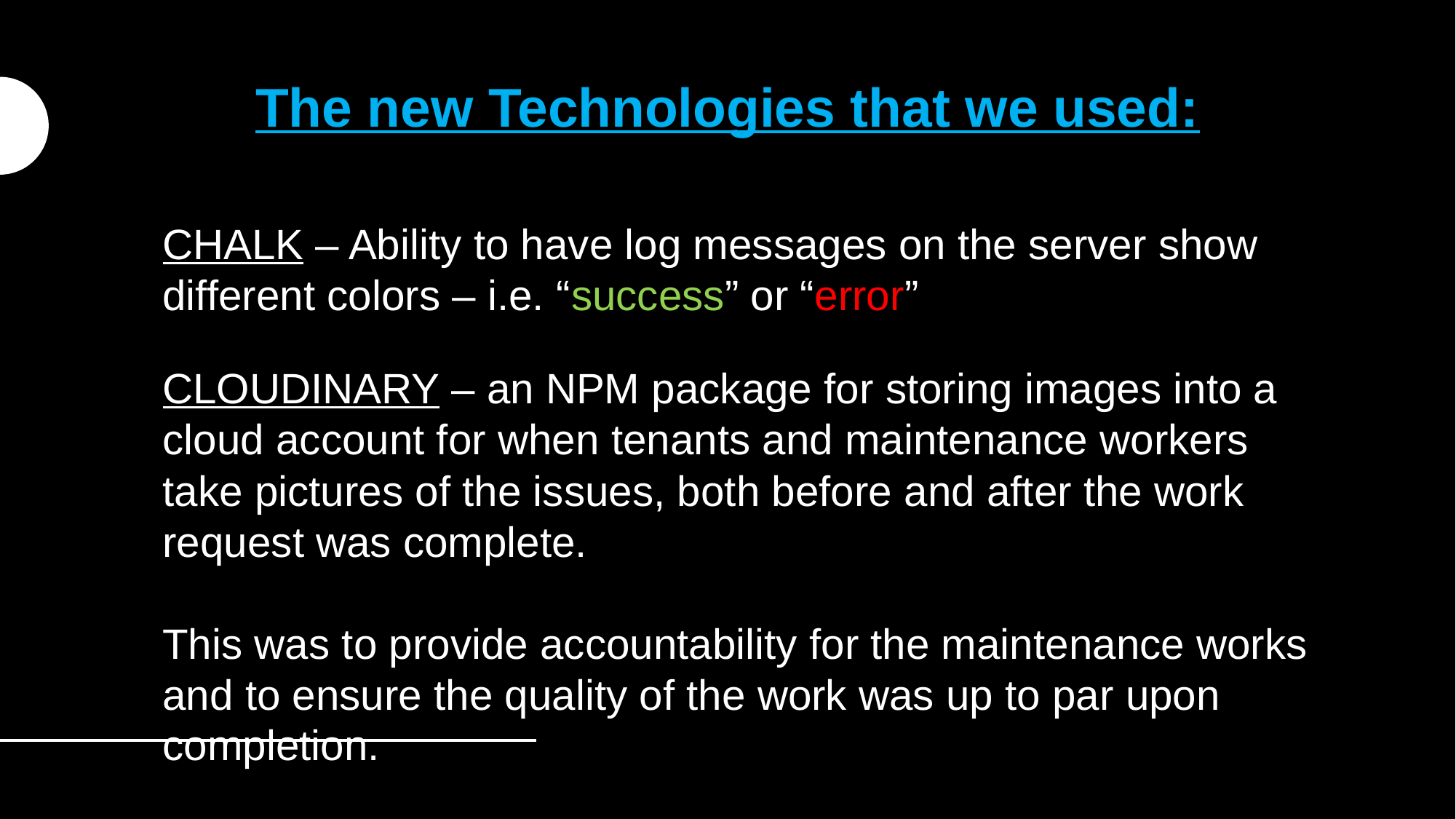

The new Technologies that we used:

CHALK – Ability to have log messages on the server show different colors – i.e. “success” or “error”
CLOUDINARY – an NPM package for storing images into a cloud account for when tenants and maintenance workers take pictures of the issues, both before and after the work request was complete.

This was to provide accountability for the maintenance works and to ensure the quality of the work was up to par upon completion.